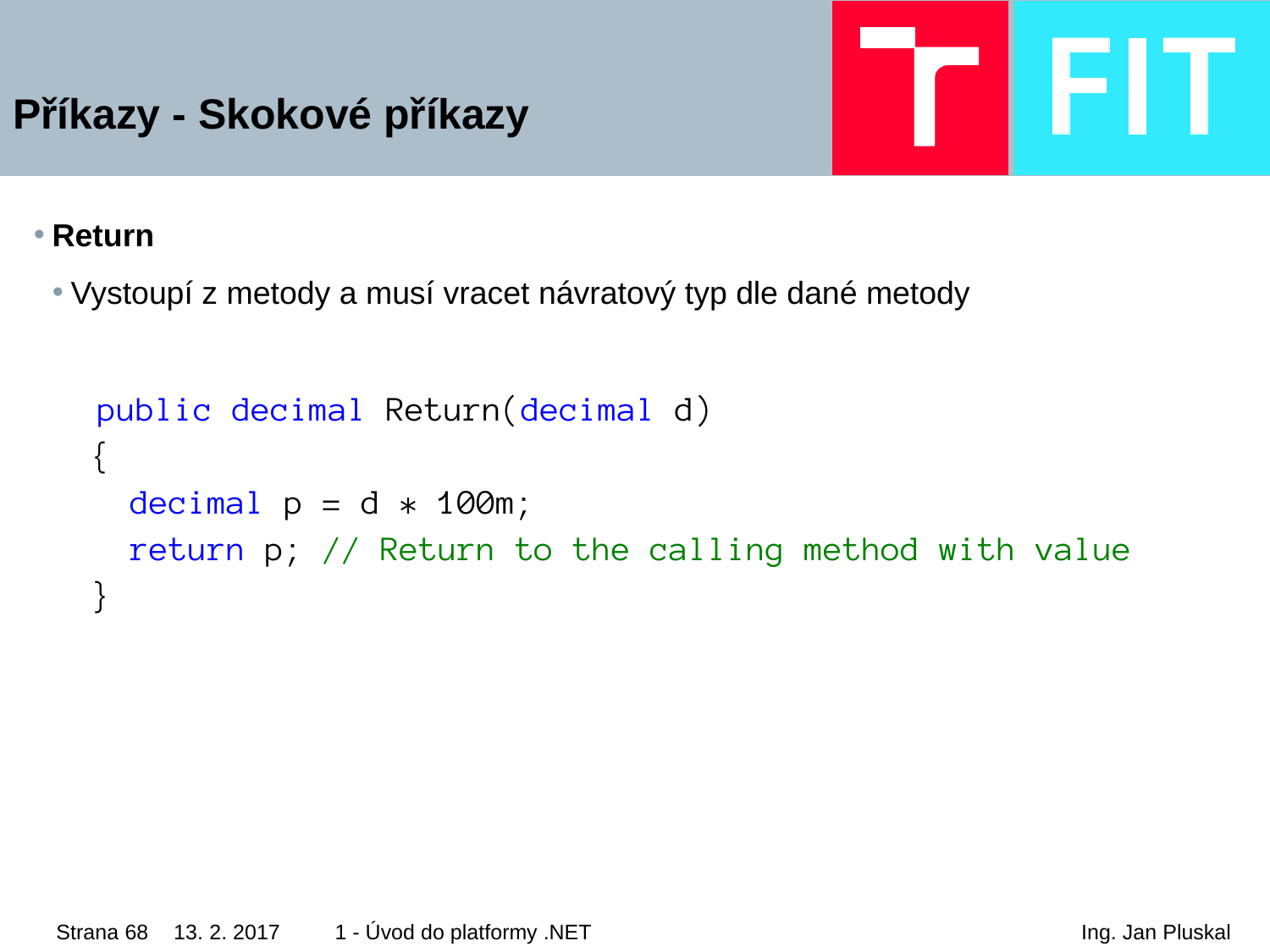

# Příkazy - Skokové příkazy
Return
Vystoupí z metody a musí vracet návratový typ dle dané metody

    public decimal Return(decimal d)
    {
      decimal p = d * 100m;
      return p; // Return to the calling method with value
    }